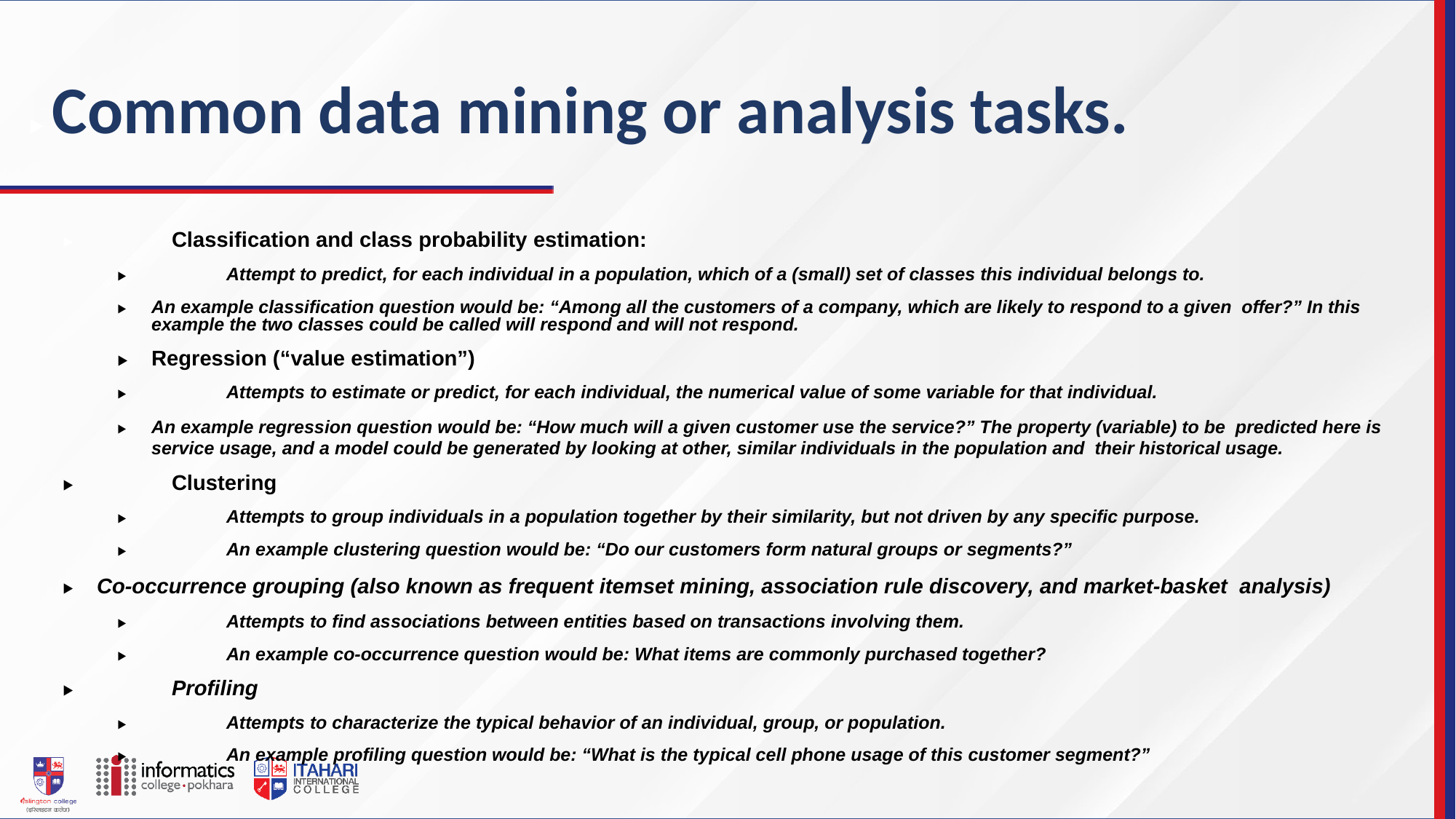

# ⯈ Common data mining or analysis tasks.
⯈	Classification and class probability estimation:
⯈	Attempt to predict, for each individual in a population, which of a (small) set of classes this individual belongs to.
⯈	An example classification question would be: “Among all the customers of a company, which are likely to respond to a given  offer?” In this example the two classes could be called will respond and will not respond.
⯈	Regression (“value estimation”)
⯈	Attempts to estimate or predict, for each individual, the numerical value of some variable for that individual.
⯈	An example regression question would be: “How much will a given customer use the service?” The property (variable) to be  predicted here is service usage, and a model could be generated by looking at other, similar individuals in the population and  their historical usage.
⯈	Clustering
⯈	Attempts to group individuals in a population together by their similarity, but not driven by any specific purpose.
⯈	An example clustering question would be: “Do our customers form natural groups or segments?”
⯈	Co-occurrence grouping (also known as frequent itemset mining, association rule discovery, and market-basket  analysis)
⯈	Attempts to find associations between entities based on transactions involving them.
⯈	An example co-occurrence question would be: What items are commonly purchased together?
⯈	Profiling
⯈	Attempts to characterize the typical behavior of an individual, group, or population.
⯈	An example profiling question would be: “What is the typical cell phone usage of this customer segment?”